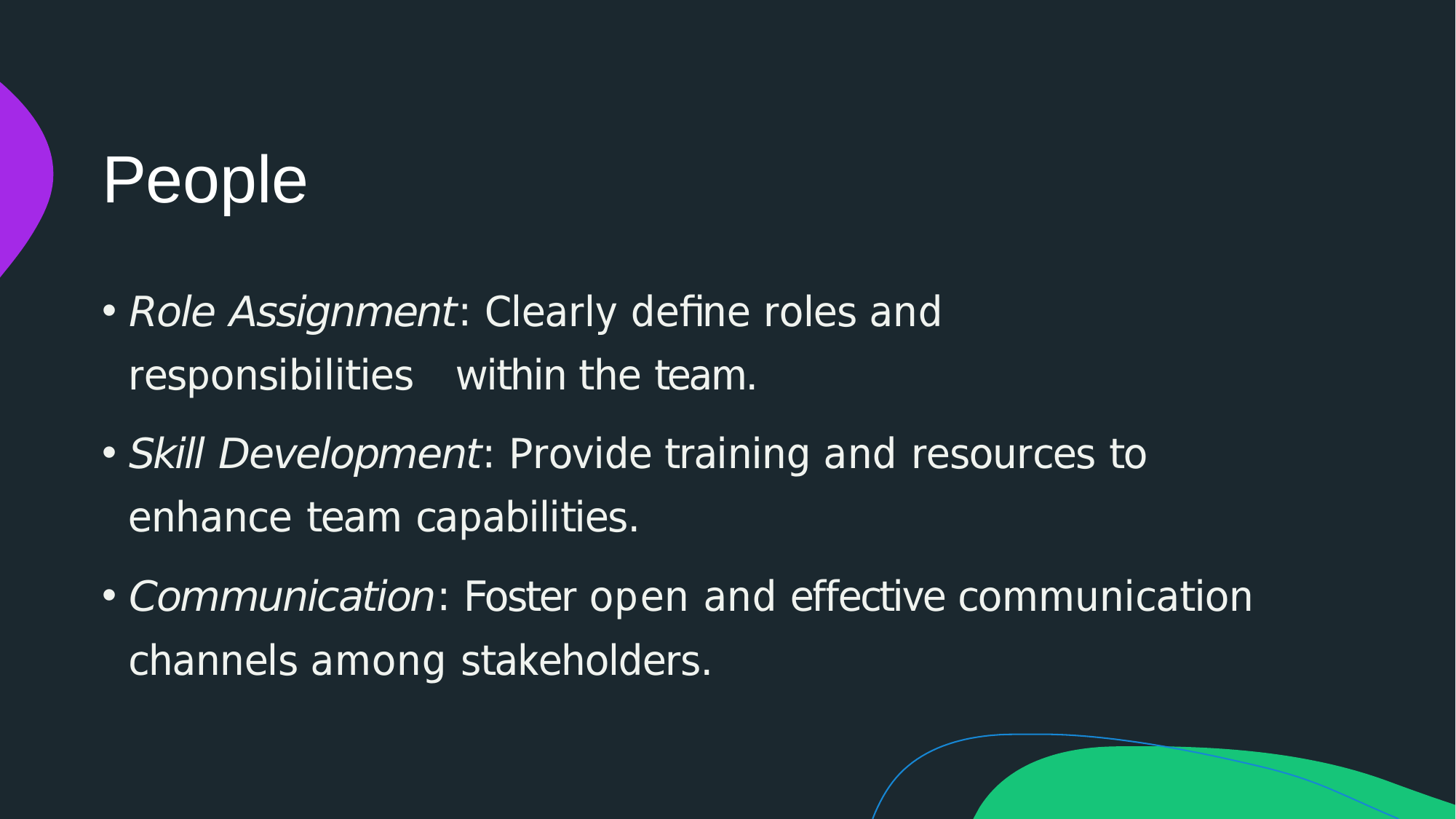

# People
Role Assignment: Clearly define roles and responsibilities 	within the team.
Skill Development: Provide training and resources to enhance team capabilities.
Communication: Foster open and effective communication channels among stakeholders.